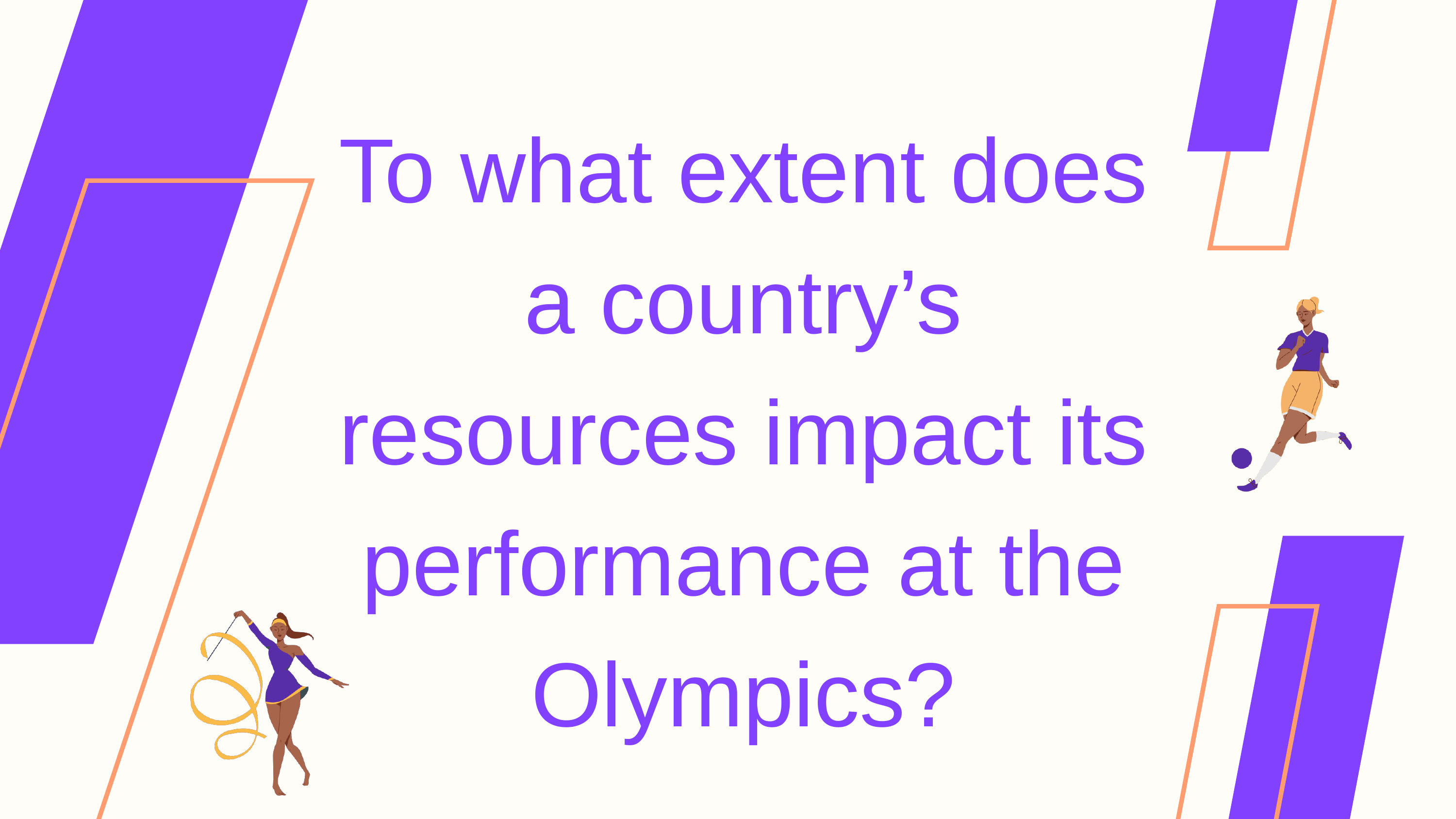

To what extent does a country’s resources impact its performance at the Olympics?